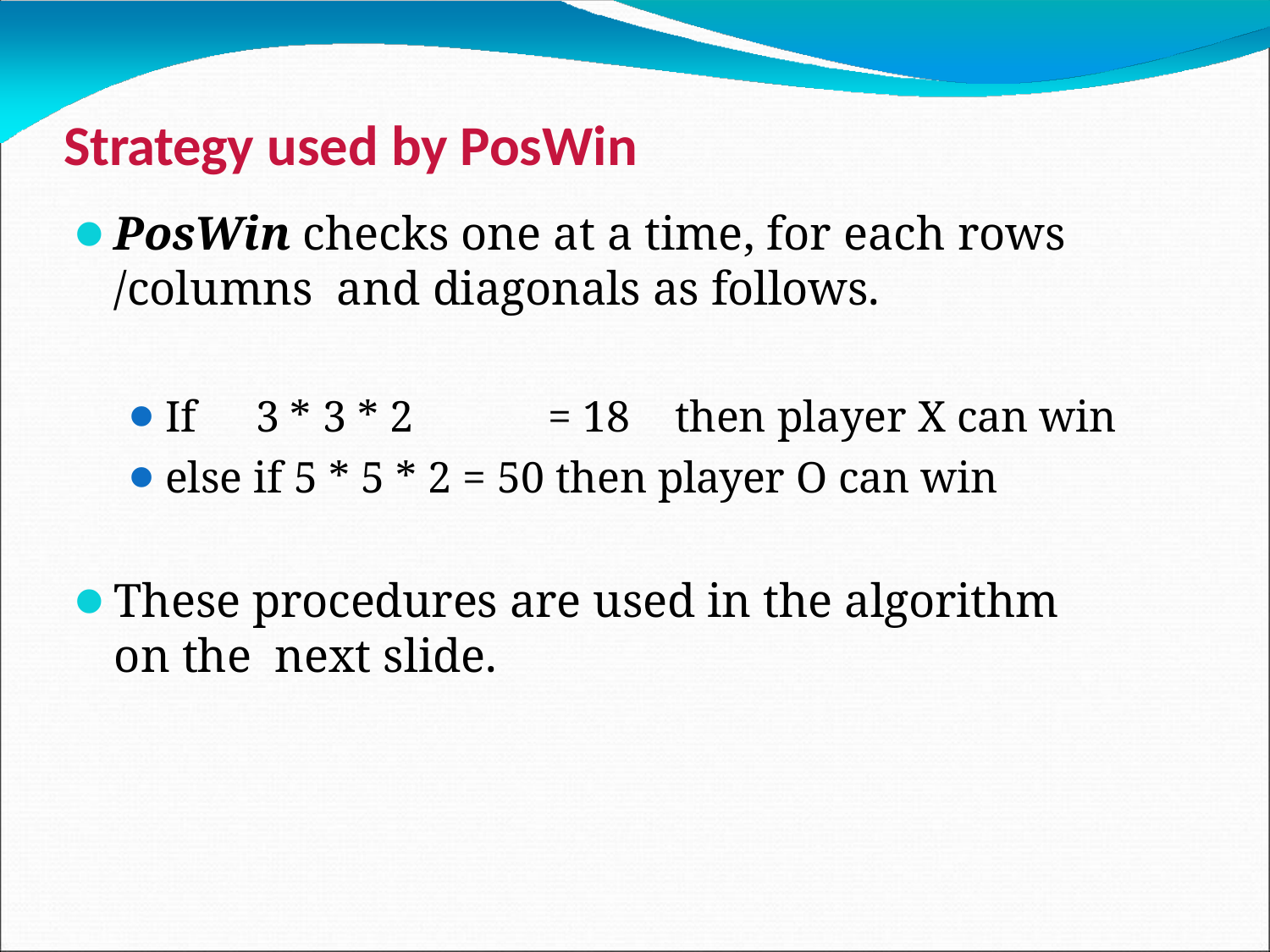

# Strategy used by PosWin
PosWin checks one at a time, for each rows /columns  and diagonals as follows.

If	3 * 3 * 2	= 18	then player X can win
else if 5 * 5 * 2 = 50 then player O can win

These procedures are used in the algorithm on the  next slide.